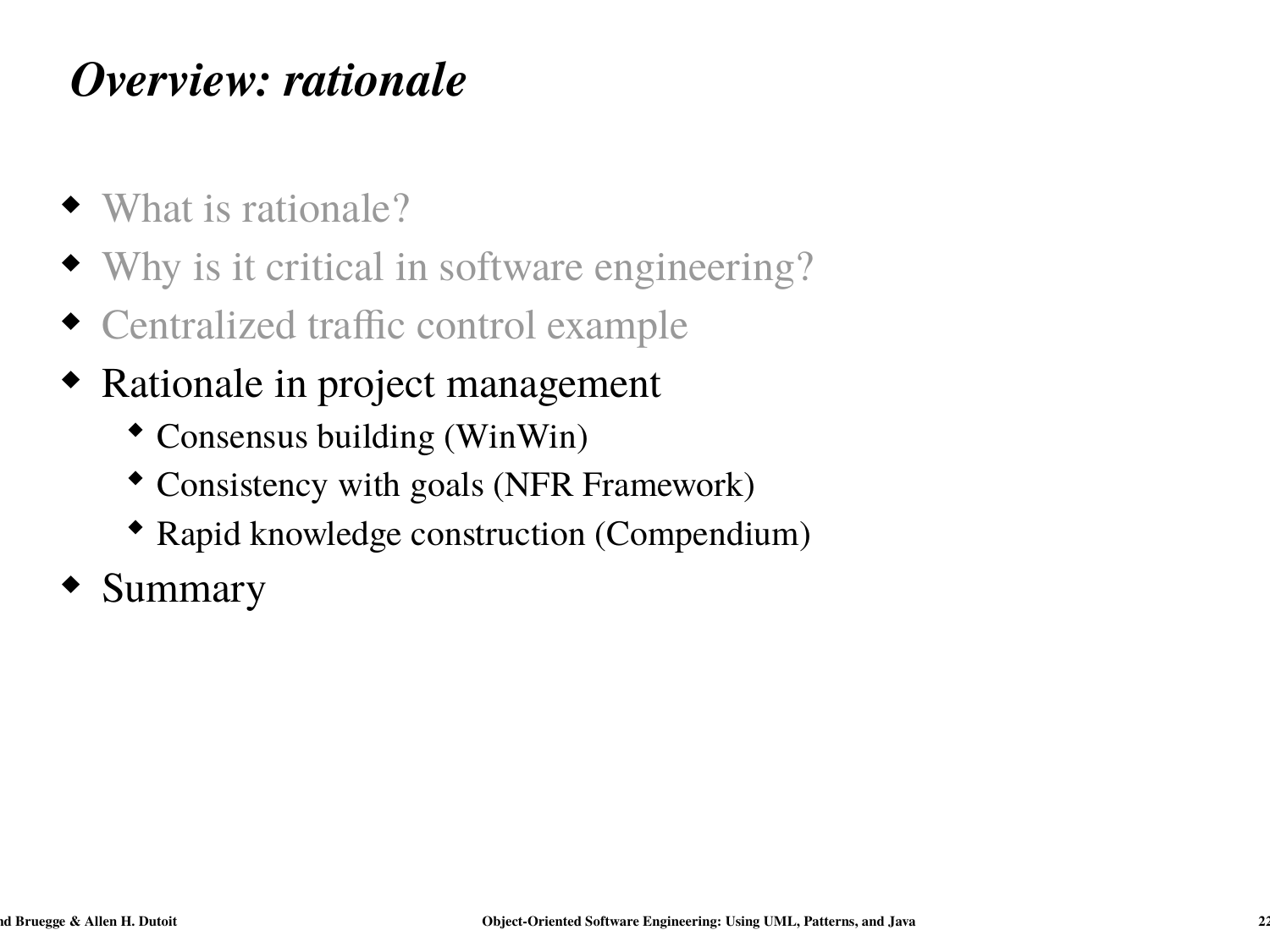

# Overview: rationale
What is rationale?
Why is it critical in software engineering?
Centralized traffic control example
Rationale in project management
Consensus building (WinWin)
Consistency with goals (NFR Framework)
Rapid knowledge construction (Compendium)
Summary